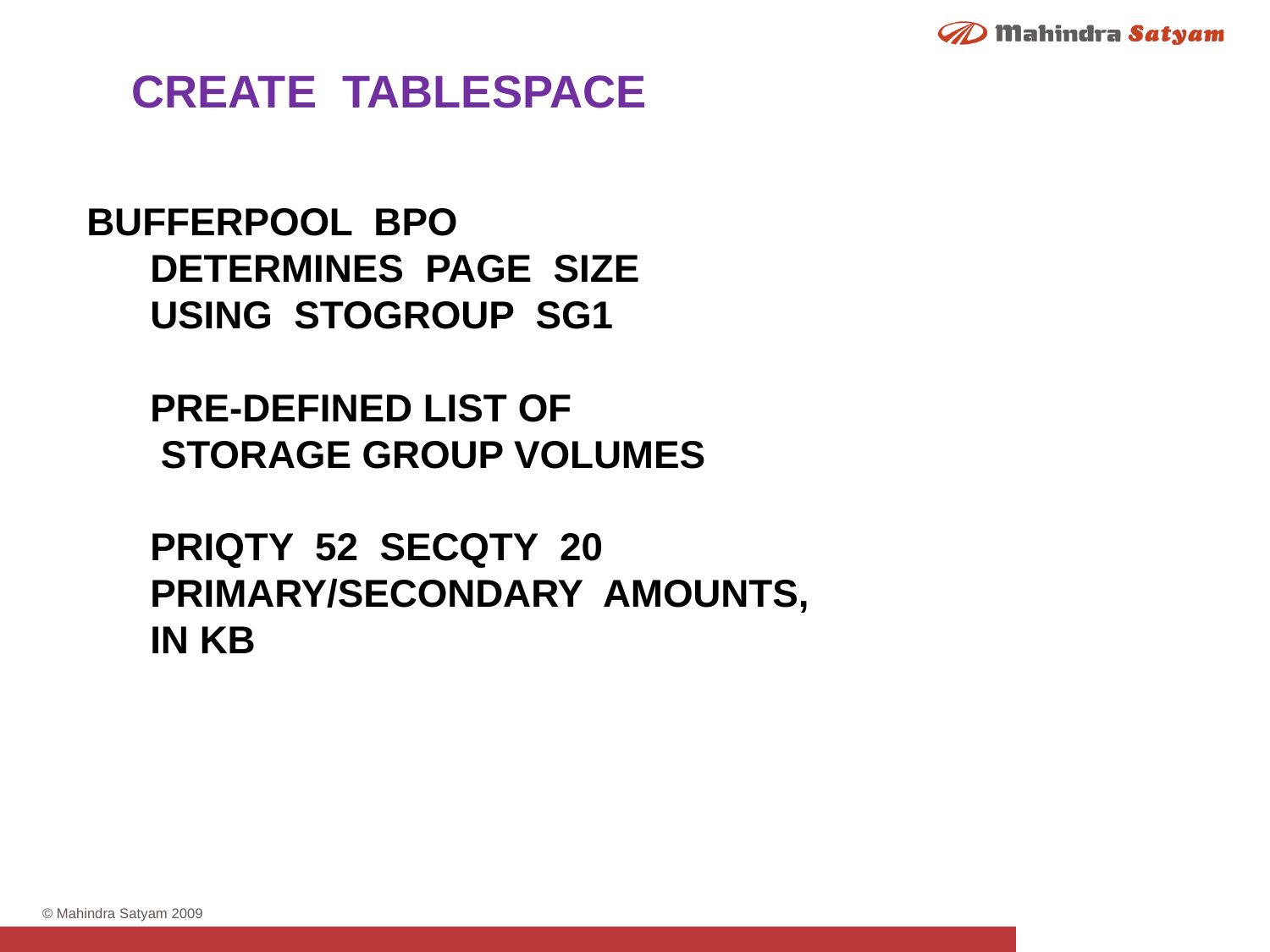

CREATE  TABLESPACE
BUFFERPOOL  BPO
DETERMINES  PAGE  SIZE
USING  STOGROUP  SG1

PRE-DEFINED LIST OF
 STORAGE GROUP VOLUMES

PRIQTY  52  SECQTY  20
PRIMARY/SECONDARY  AMOUNTS,
IN KB